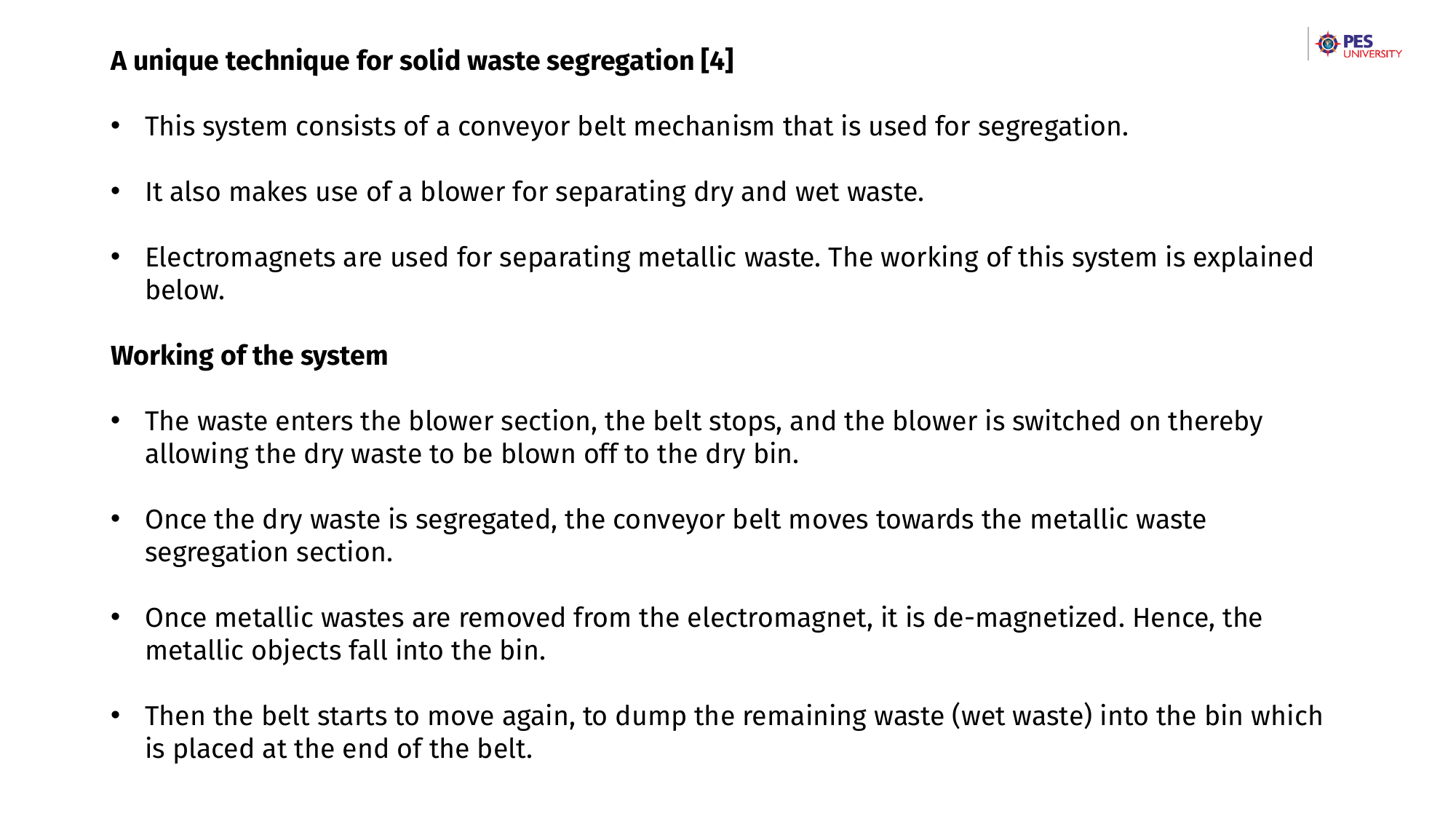

A unique technique for solid waste segregation [4]

This system consists of a conveyor belt mechanism that is used for segregation.

It also makes use of a blower for separating dry and wet waste.

Electromagnets are used for separating metallic waste. The working of this system is explained below.

Working of the system

The waste enters the blower section, the belt stops, and the blower is switched on thereby allowing the dry waste to be blown off to the dry bin.

Once the dry waste is segregated, the conveyor belt moves towards the metallic waste segregation section.

Once metallic wastes are removed from the electromagnet, it is de-magnetized. Hence, the metallic objects fall into the bin.

Then the belt starts to move again, to dump the remaining waste (wet waste) into the bin which is placed at the end of the belt.